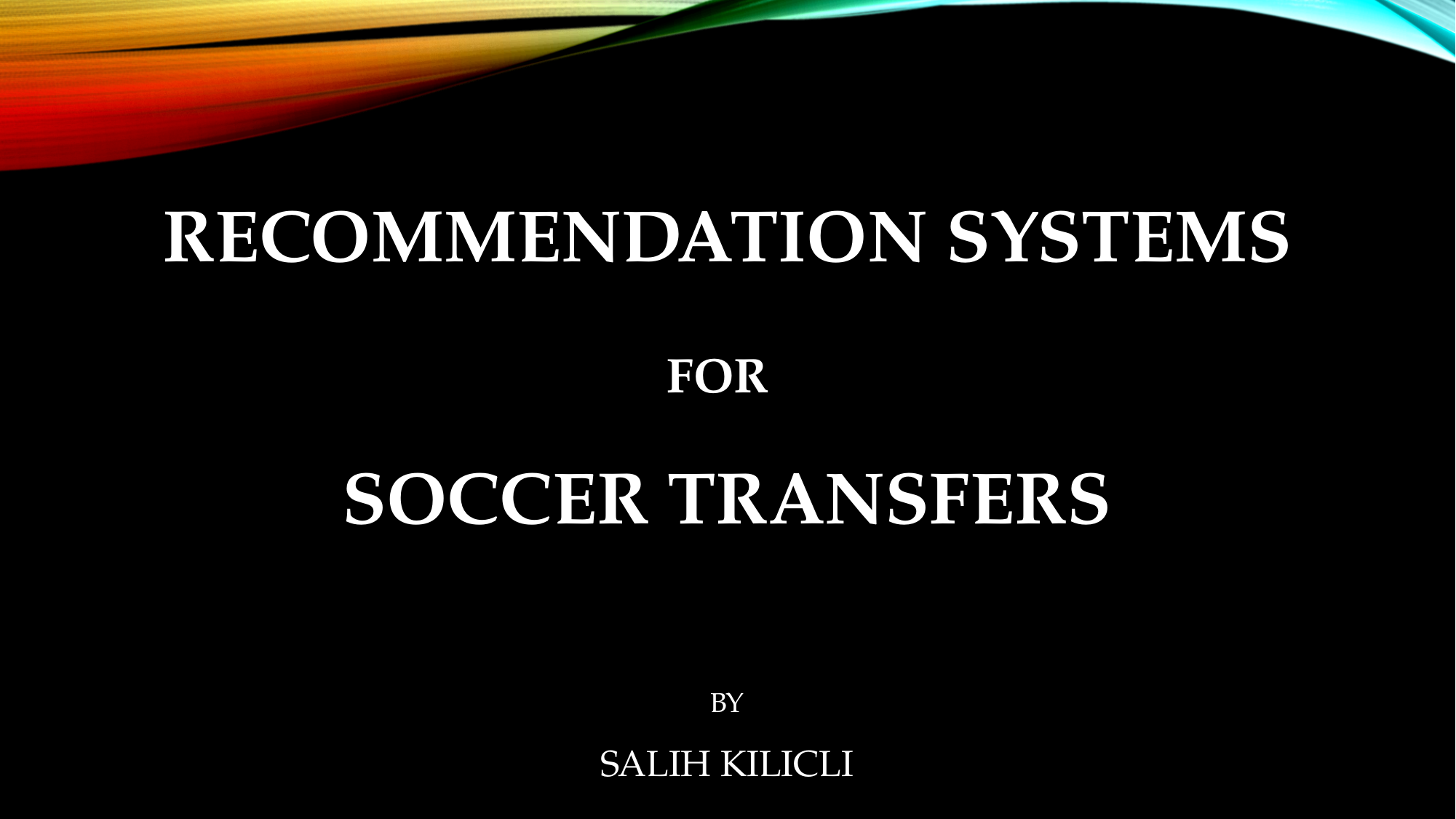

# Recommendation SYSTEMS for Soccer Transfers by Salih Kilicli